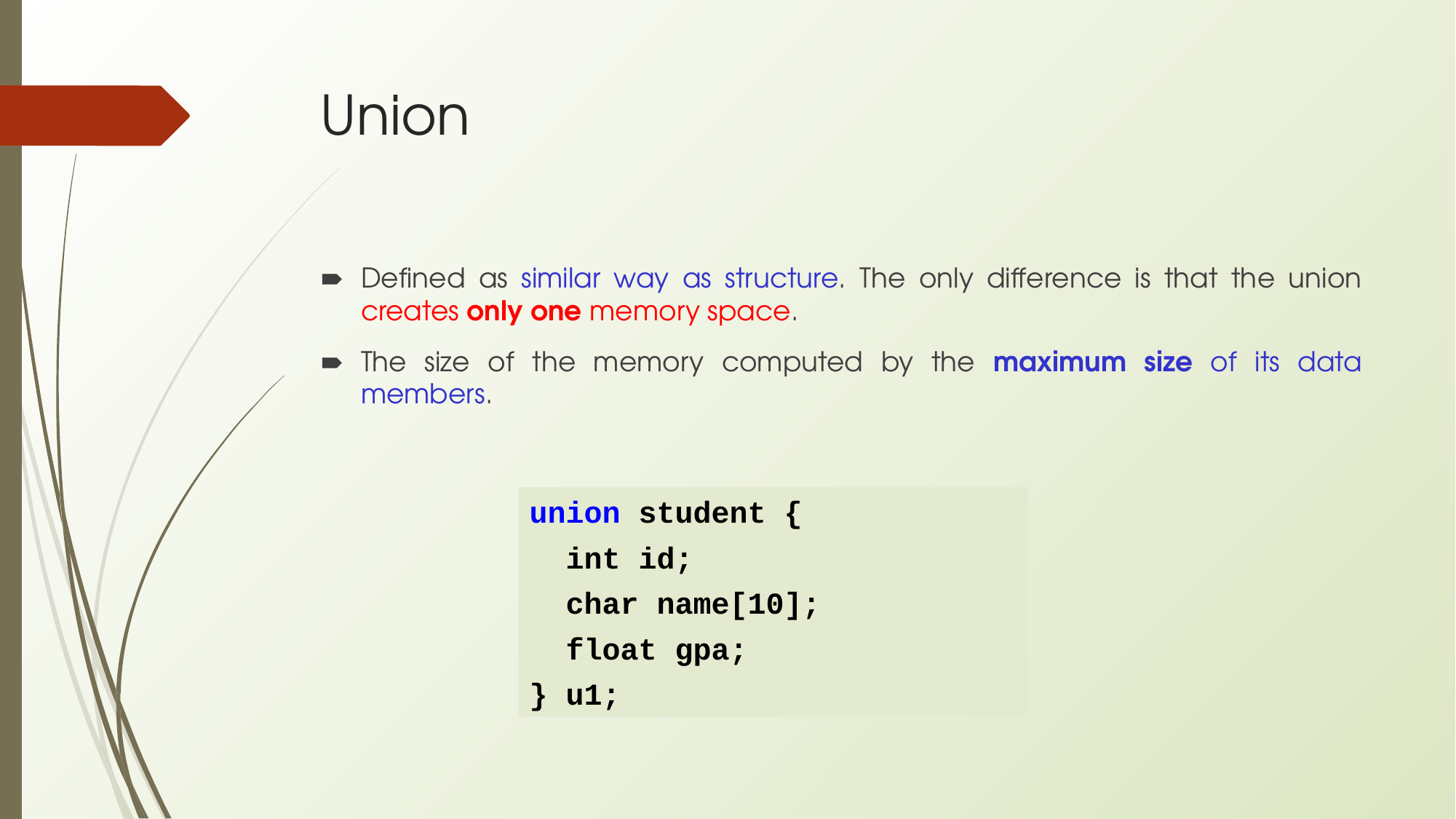

# Union
Defined as similar way as structure. The only difference is that the union creates only one memory space.
The size of the memory computed by the maximum size of its data members.
union student {
  int id;
  char name[10];
  float gpa;
} u1;